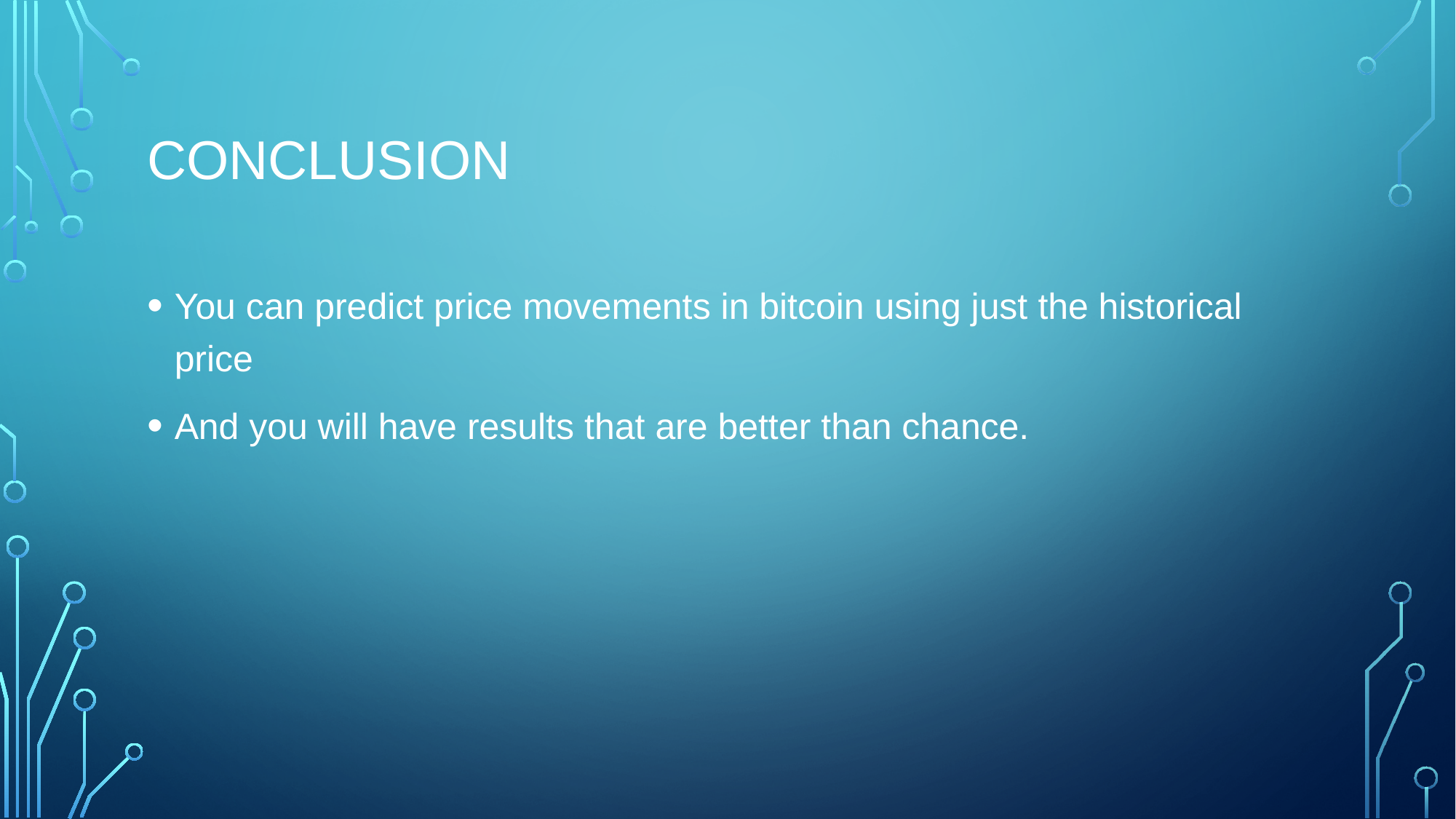

# Conclusion
You can predict price movements in bitcoin using just the historical price
And you will have results that are better than chance.